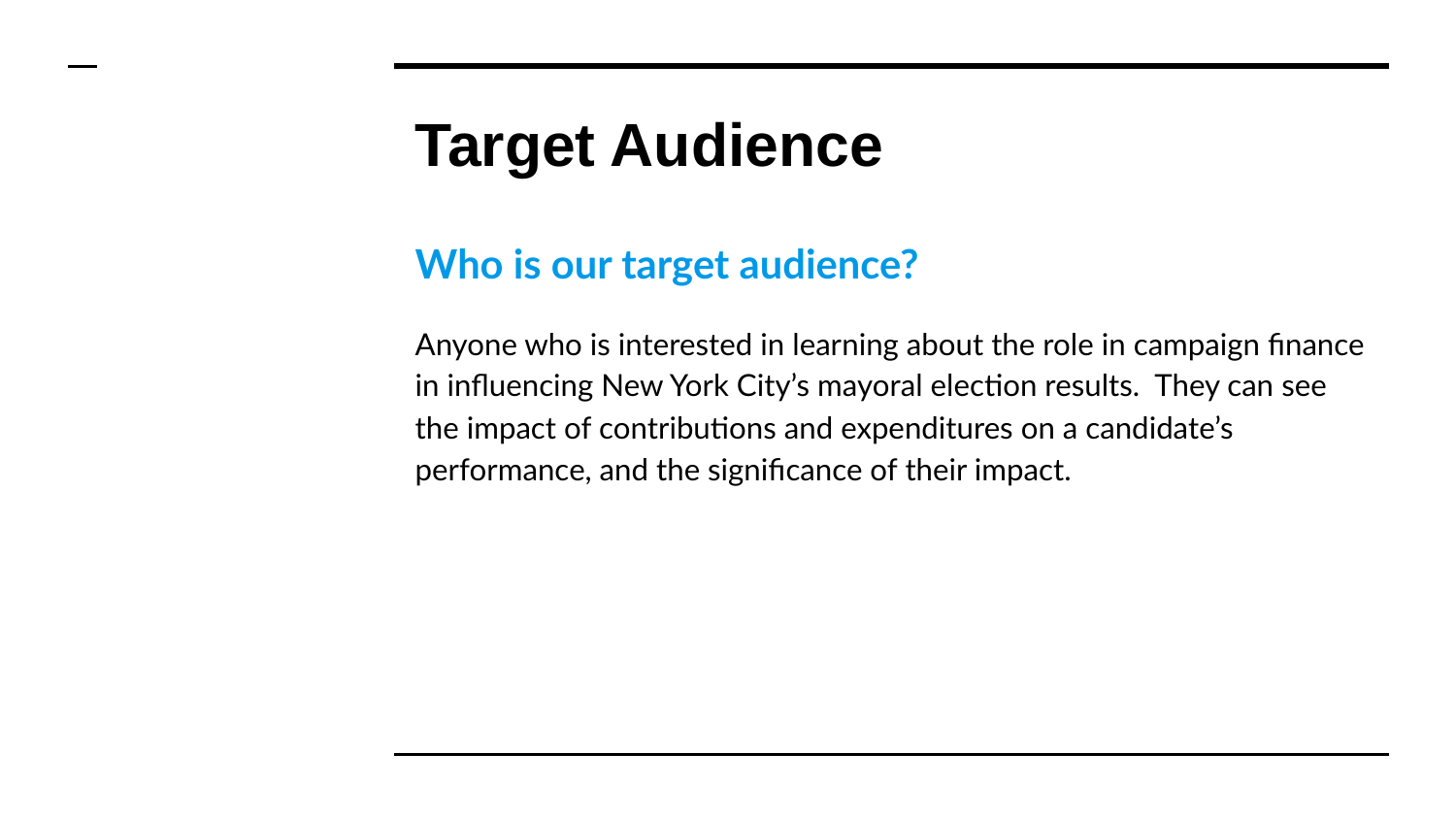

# Target Audience
Who is our target audience?
Anyone who is interested in learning about the role in campaign finance in influencing New York City’s mayoral election results.  They can see the impact of contributions and expenditures on a candidate’s performance, and the significance of their impact.